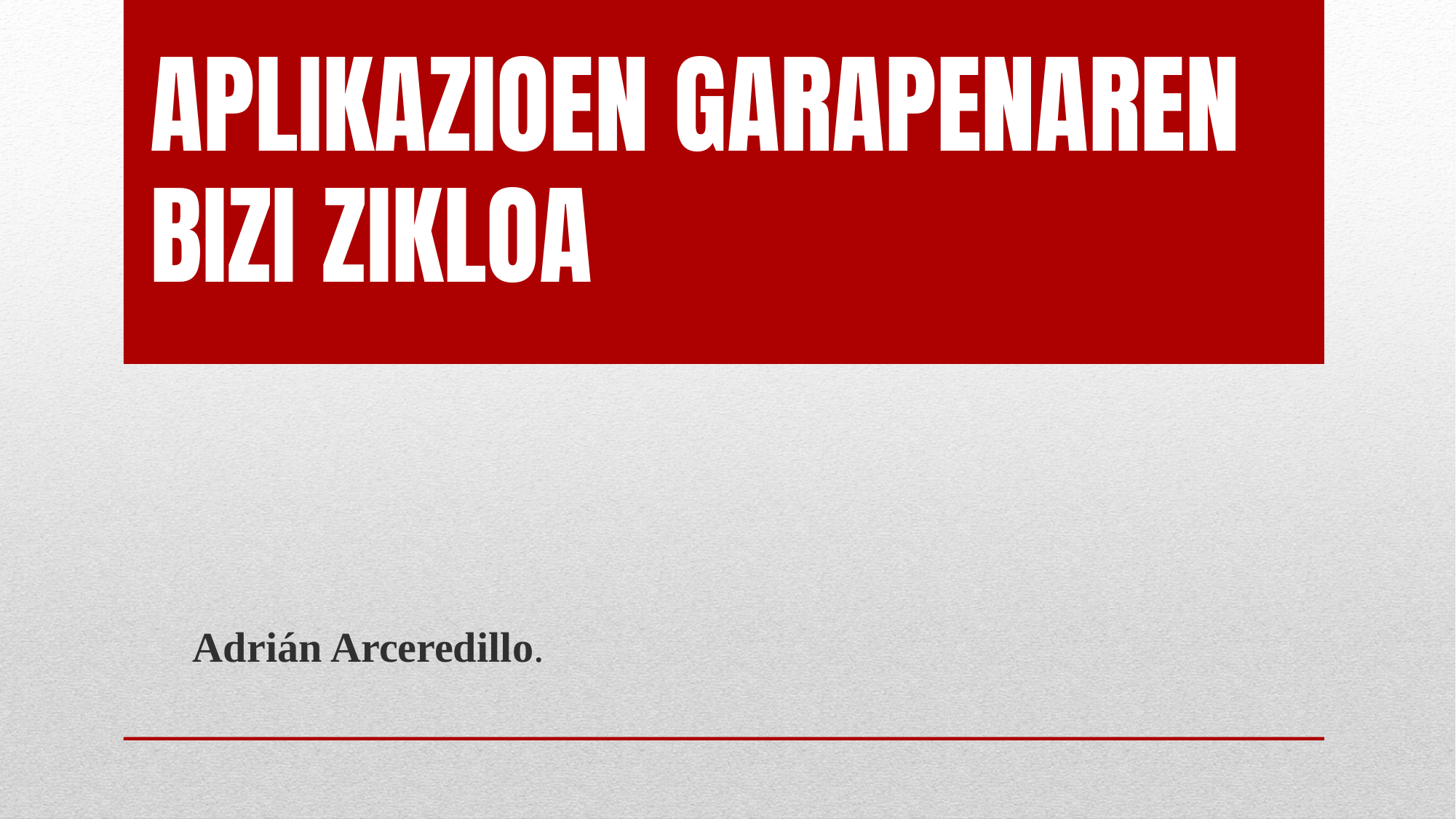

# APLIKAZIOEN GARAPENAREN BIZI ZIKLOA
Adrián Arceredillo.